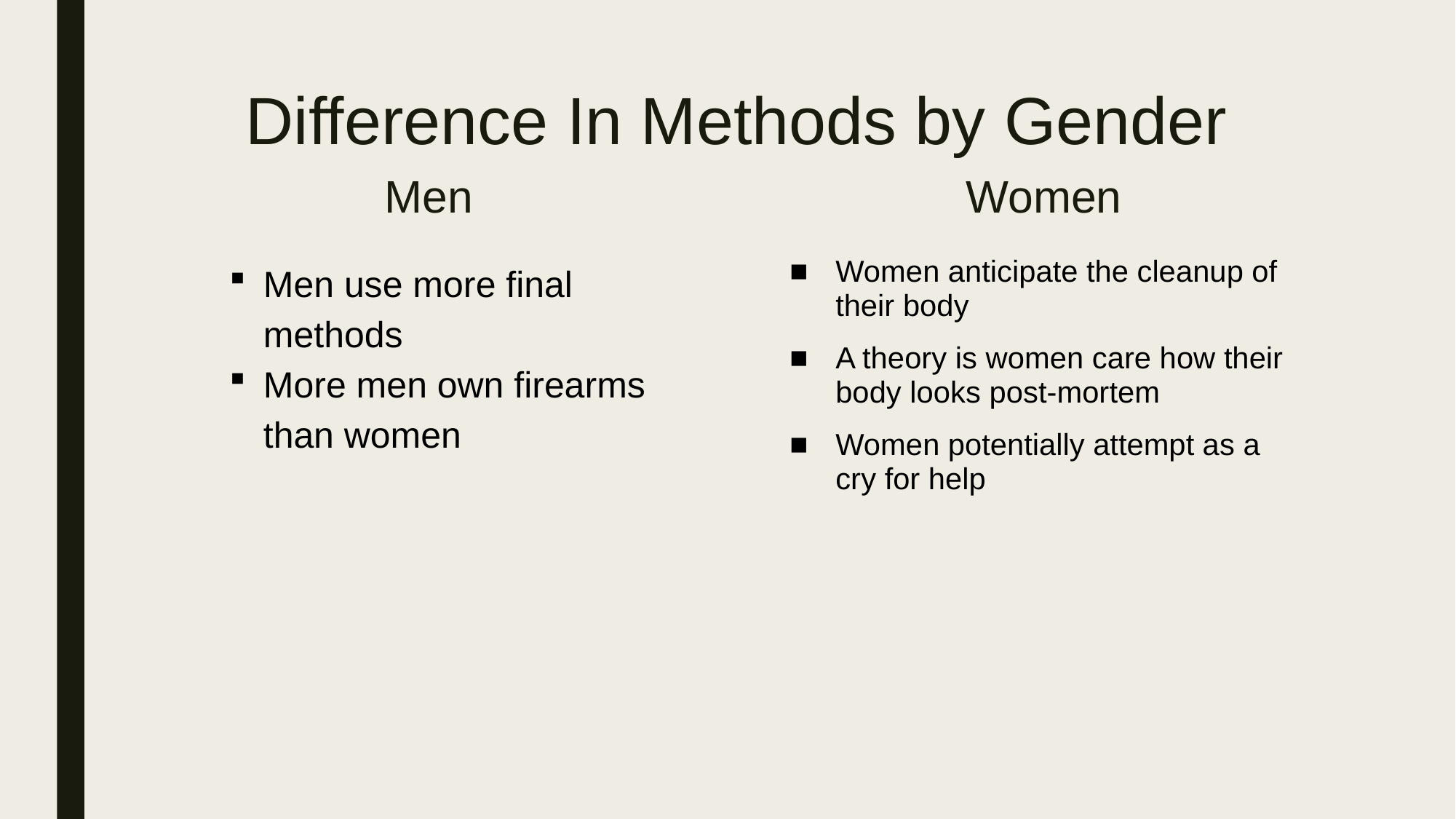

# Difference In Methods by Gender
Men
Women
Men use more final methods
More men own firearms than women

Women anticipate the cleanup of their body
A theory is women care how their body looks post-mortem
Women potentially attempt as a cry for help